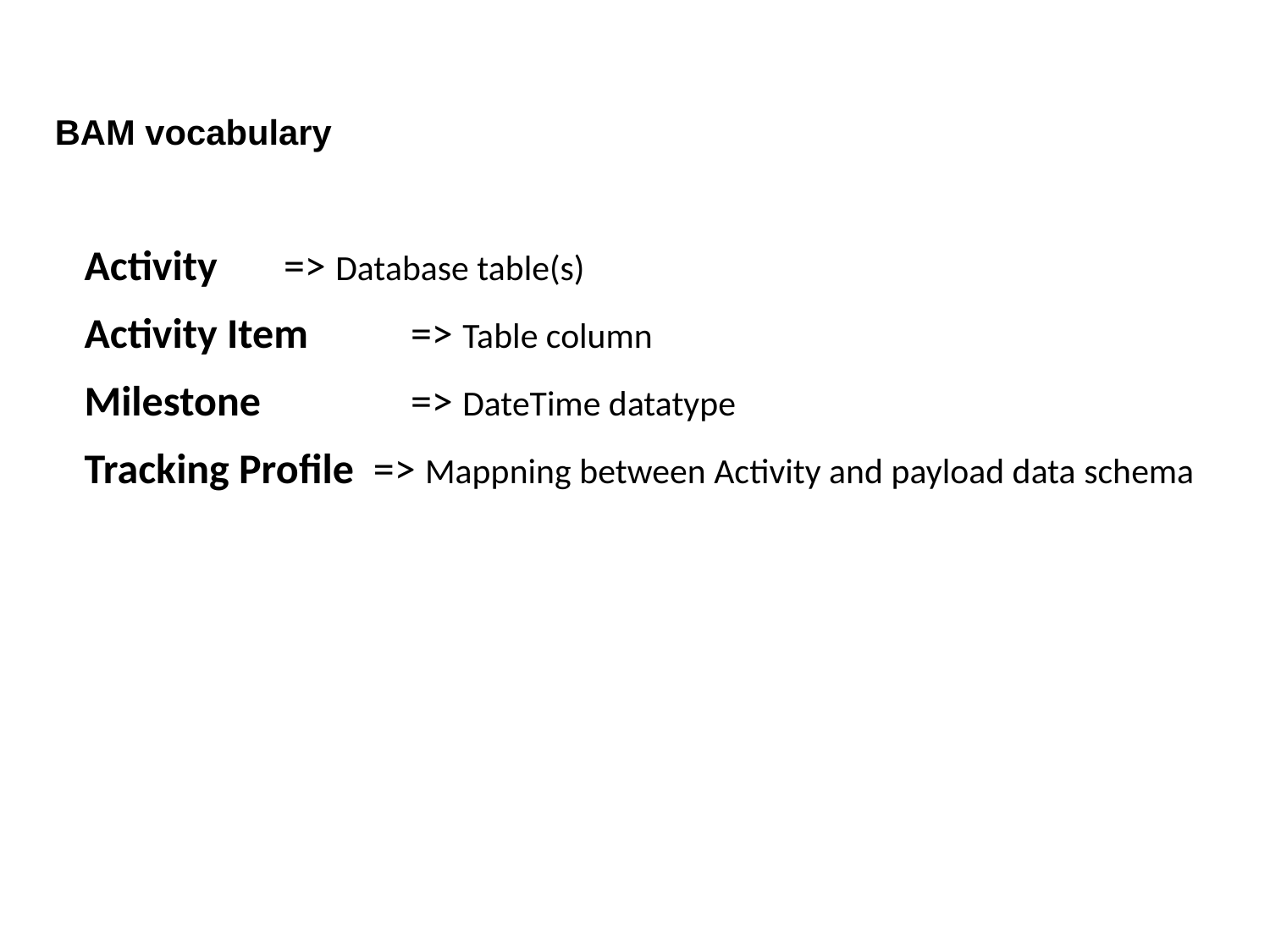

# BAM vocabulary
Activity 	     => Database table(s)
Activity Item 	     => Table column
Milestone 	     => DateTime datatype
Tracking Profile  => Mappning between Activity and payload data schema